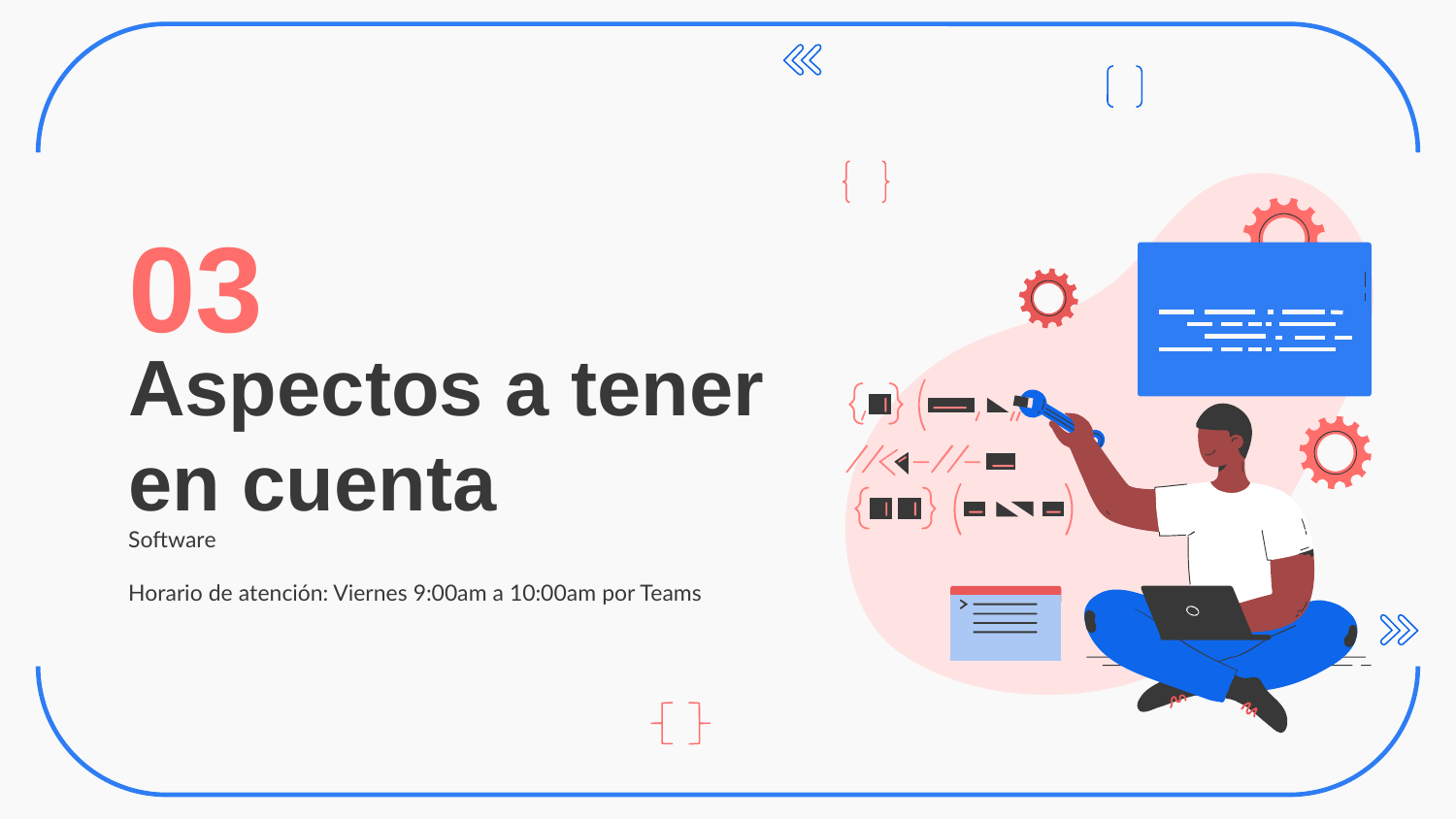

03
# Aspectos a tener en cuenta
Software

Horario de atención: Viernes 9:00am a 10:00am por Teams